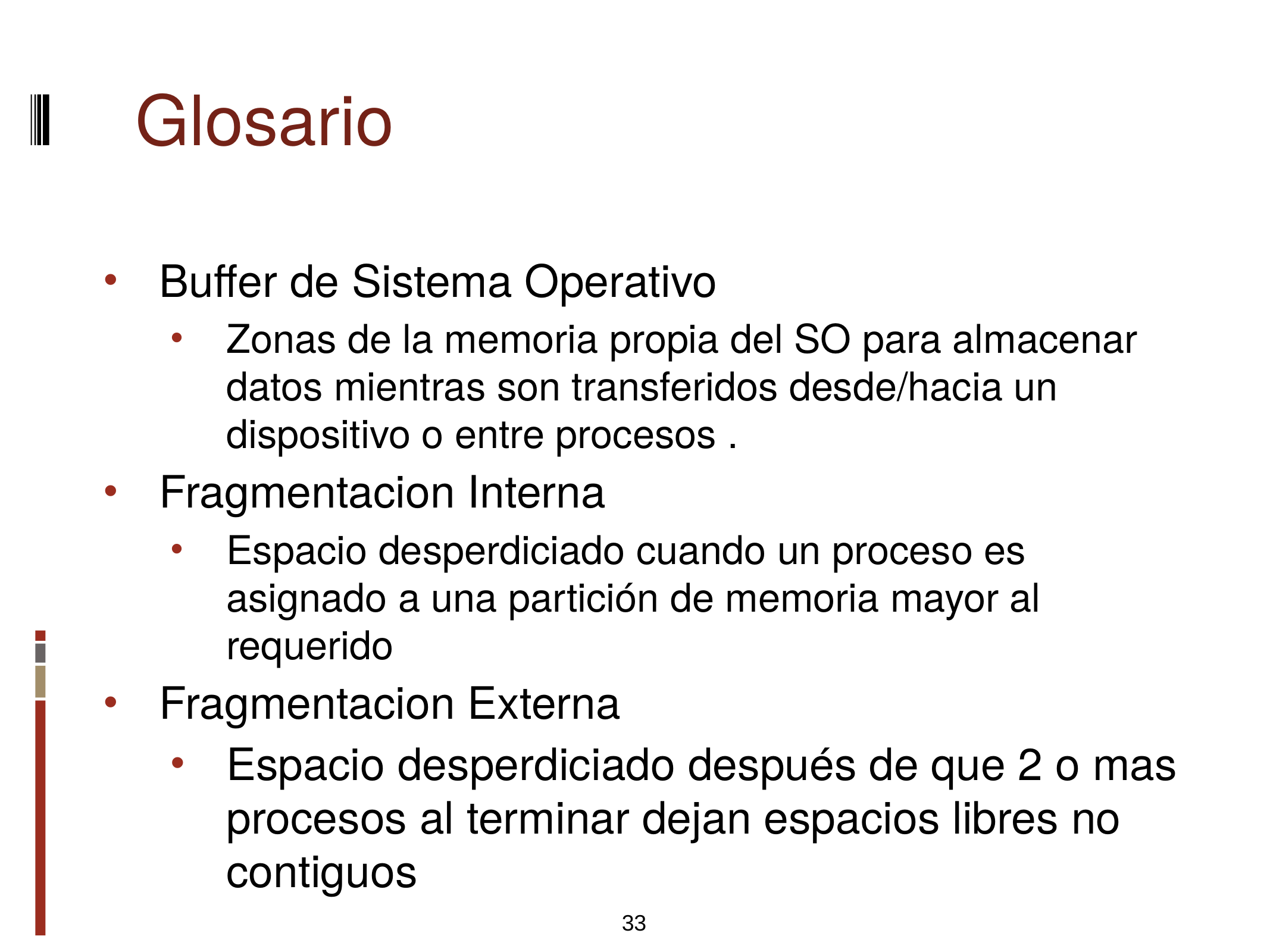

Glosario

Buffer de Sistema Operativo
Zonas de la memoria propia del SO para almacenar datos mientras son transferidos desde/hacia un dispositivo o entre procesos .
Fragmentacion Interna
Espacio desperdiciado cuando un proceso es asignado a una partición de memoria mayor al requerido
Fragmentacion Externa
Espacio desperdiciado después de que 2 o mas procesos al terminar dejan espacios libres no contiguos

33